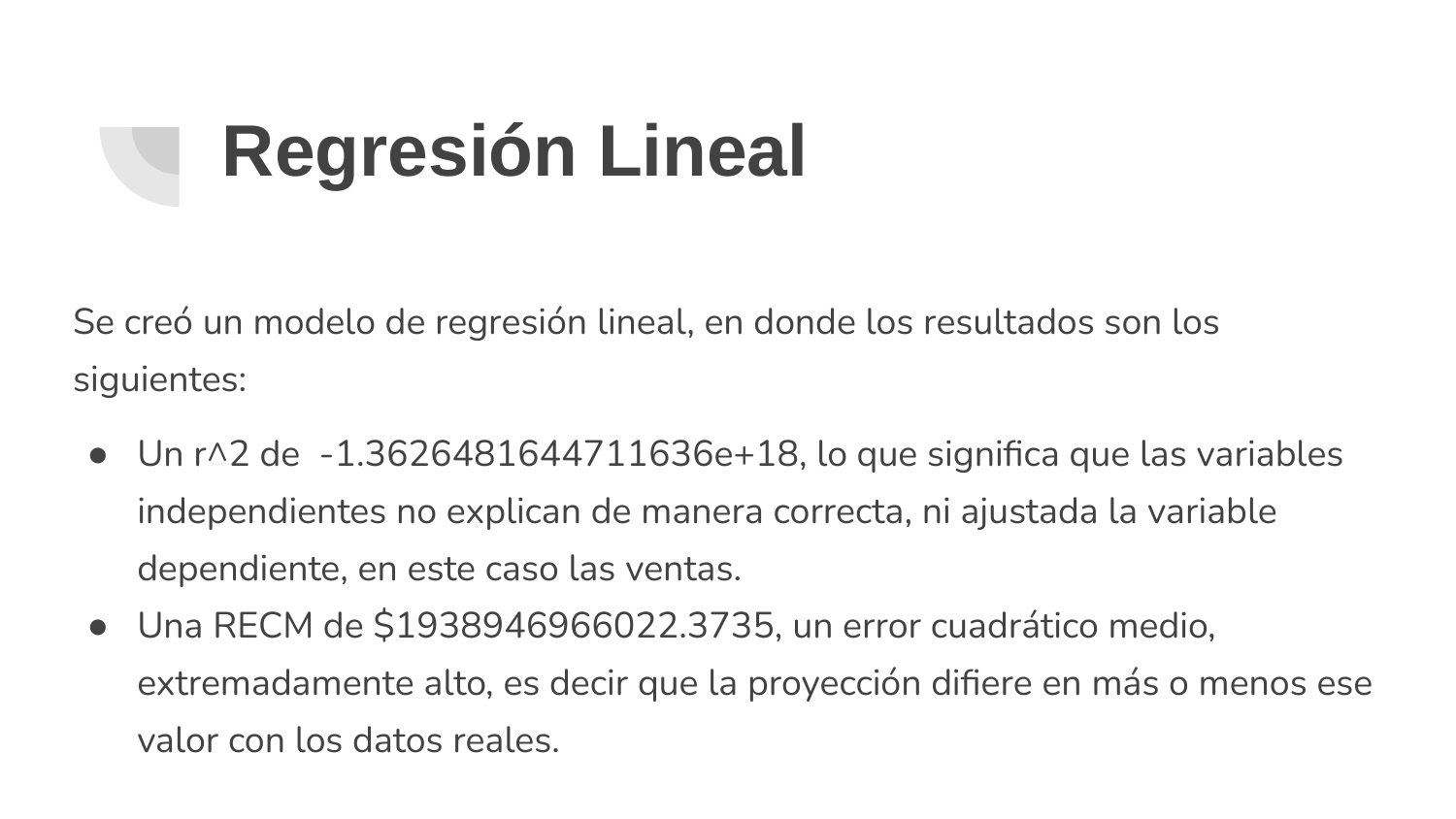

# Regresión Lineal
Se creó un modelo de regresión lineal, en donde los resultados son los siguientes:
Un r^2 de  -1.3626481644711636e+18, lo que significa que las variables independientes no explican de manera correcta, ni ajustada la variable dependiente, en este caso las ventas.
Una RECM de $1938946966022.3735, un error cuadrático medio, extremadamente alto, es decir que la proyección difiere en más o menos ese valor con los datos reales.